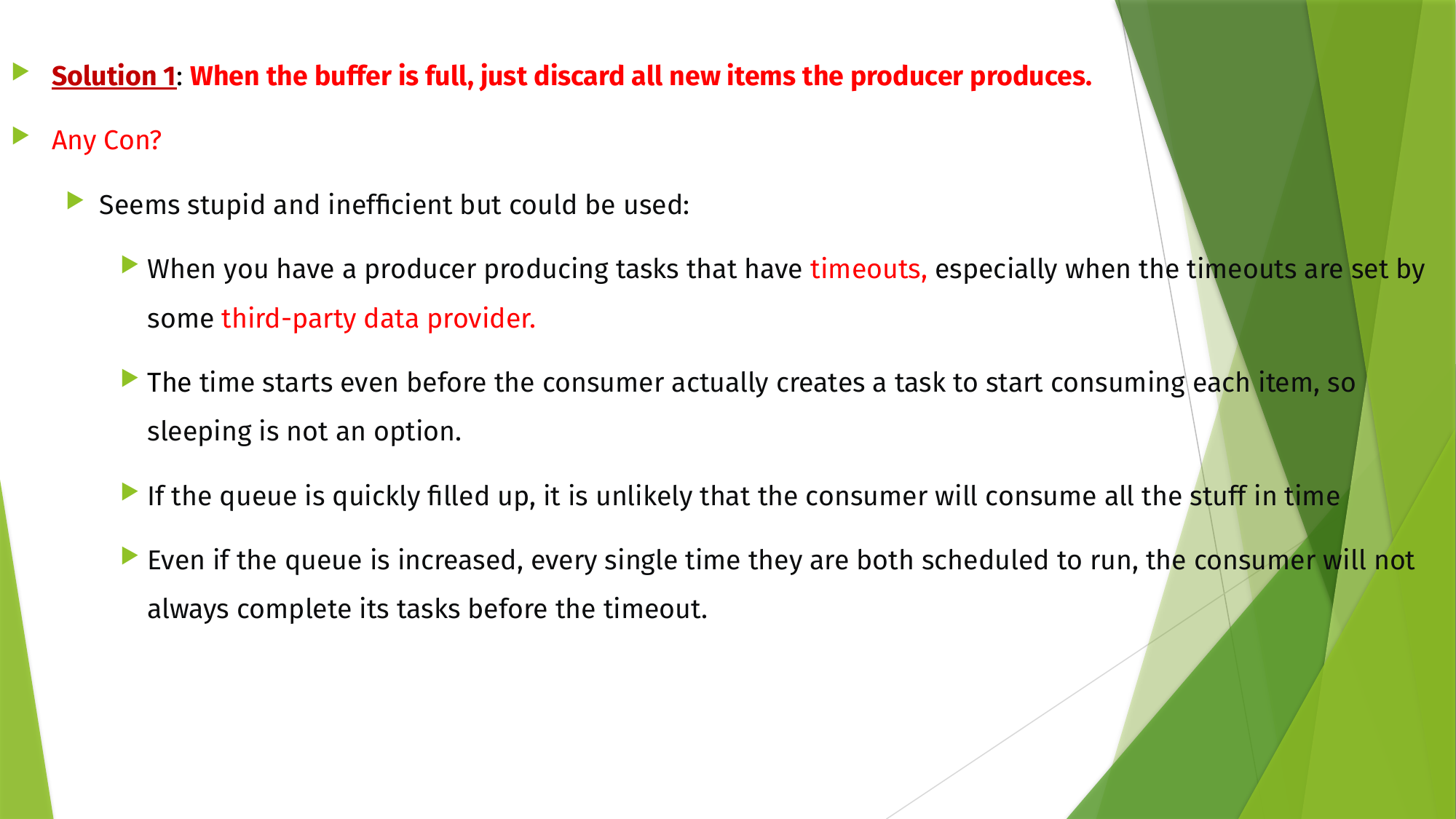

Solution 1: When the buffer is full, just discard all new items the producer produces.
Any Con?
Seems stupid and inefficient but could be used:
When you have a producer producing tasks that have timeouts, especially when the timeouts are set by some third-party data provider.
The time starts even before the consumer actually creates a task to start consuming each item, so sleeping is not an option.
If the queue is quickly filled up, it is unlikely that the consumer will consume all the stuff in time
Even if the queue is increased, every single time they are both scheduled to run, the consumer will not always complete its tasks before the timeout.